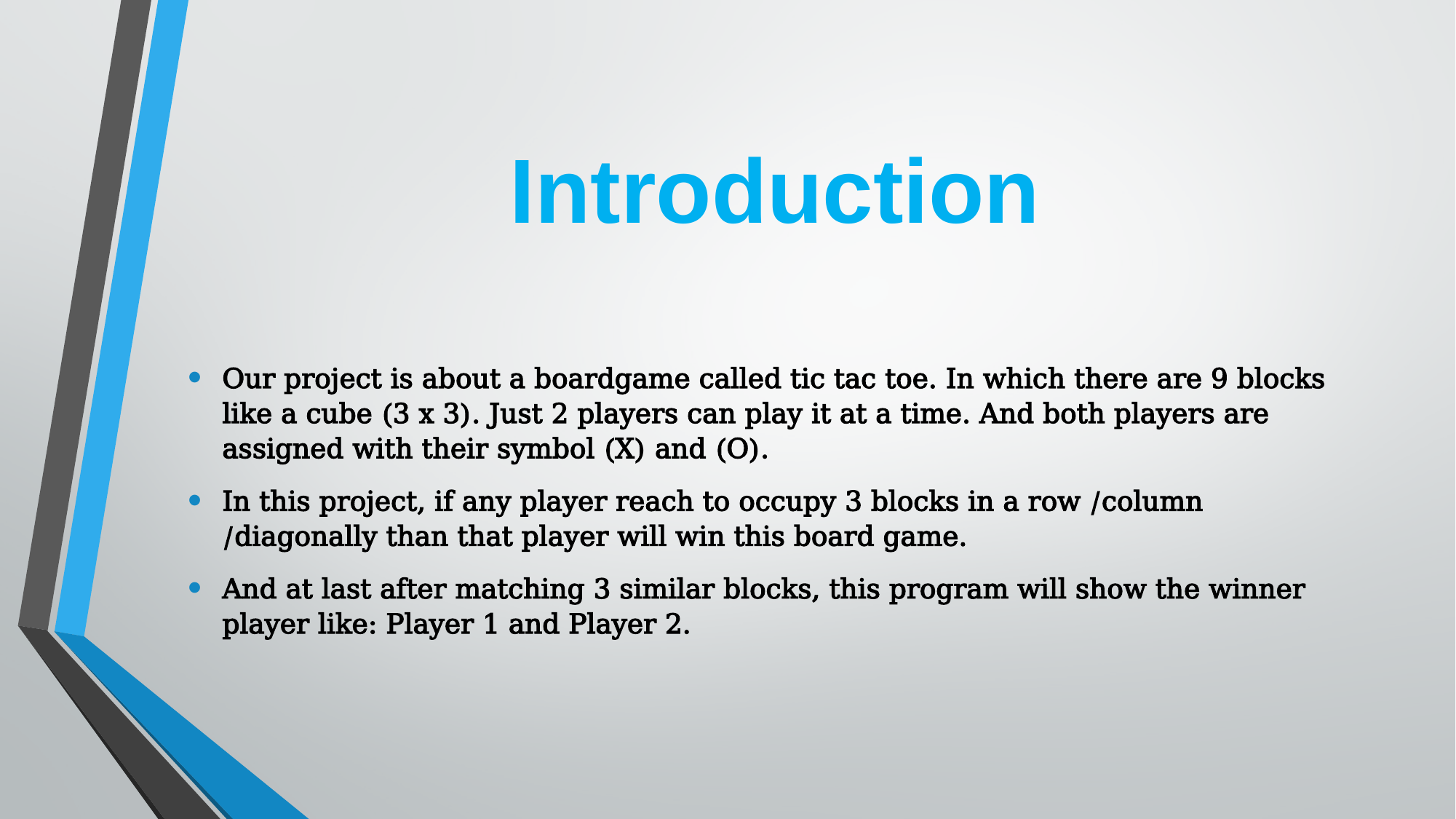

# Introduction

Our project is about a boardgame called tic tac toe. In which there are 9 blocks like a cube (3 x 3). Just 2 players can play it at a time. And both players are assigned with their symbol (X) and (O).
In this project, if any player reach to occupy 3 blocks in a row /column /diagonally than that player will win this board game.
And at last after matching 3 similar blocks, this program will show the winner player like: Player 1 and Player 2.